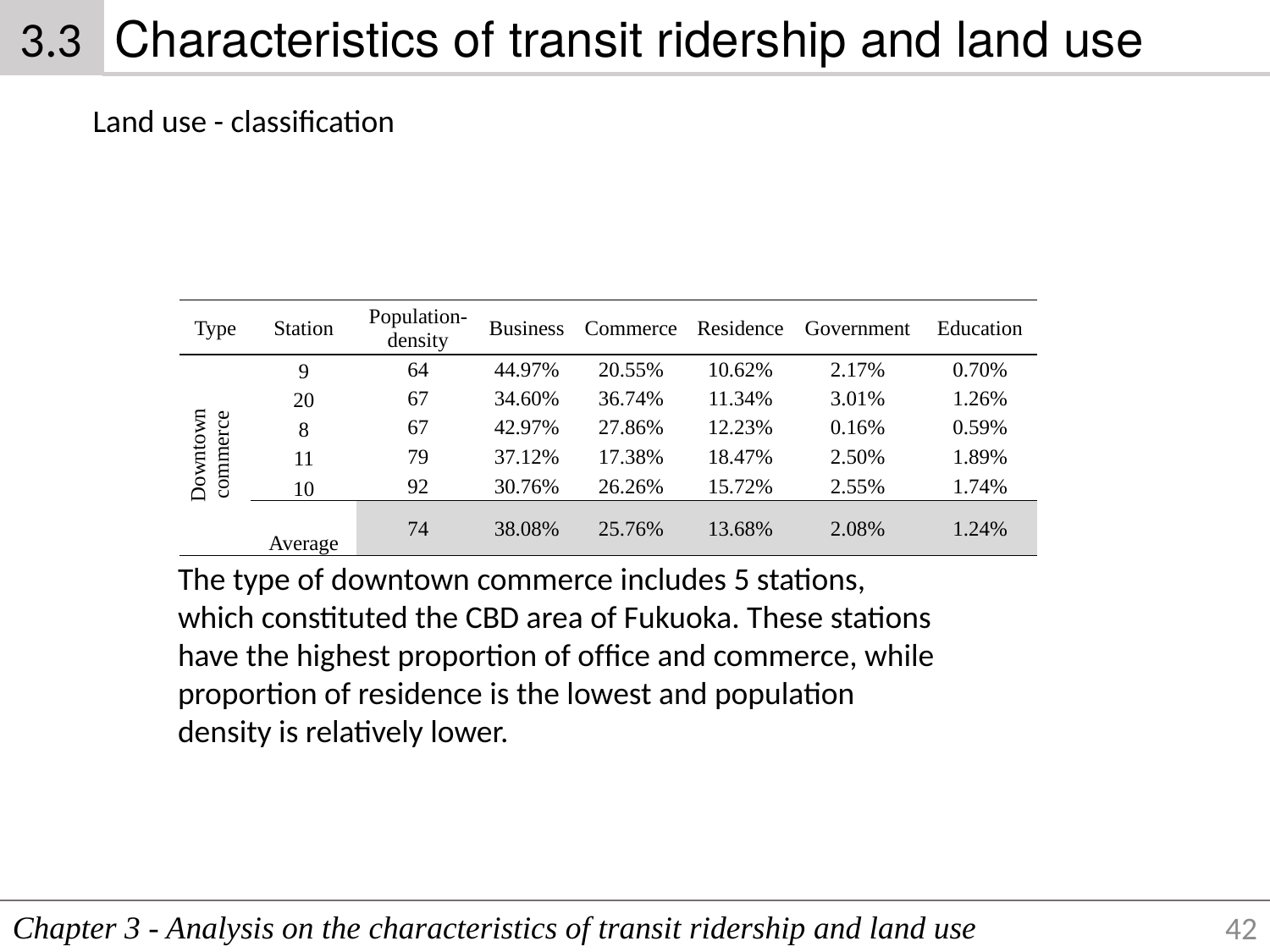

3.3
Characteristics of transit ridership and land use
Land use - classification
| Type | Station | Population-density | Business | Commerce | Residence | Government | Education |
| --- | --- | --- | --- | --- | --- | --- | --- |
| Downtown commerce | 9 | 64 | 44.97% | 20.55% | 10.62% | 2.17% | 0.70% |
|  | 20 | 67 | 34.60% | 36.74% | 11.34% | 3.01% | 1.26% |
|  | 8 | 67 | 42.97% | 27.86% | 12.23% | 0.16% | 0.59% |
|  | 11 | 79 | 37.12% | 17.38% | 18.47% | 2.50% | 1.89% |
|  | 10 | 92 | 30.76% | 26.26% | 15.72% | 2.55% | 1.74% |
|  | Average | 74 | 38.08% | 25.76% | 13.68% | 2.08% | 1.24% |
The type of downtown commerce includes 5 stations, which constituted the CBD area of Fukuoka. These stations have the highest proportion of ofﬁce and commerce, while proportion of residence is the lowest and population
density is relatively lower.
Chapter 3 - Analysis on the characteristics of transit ridership and land use

42